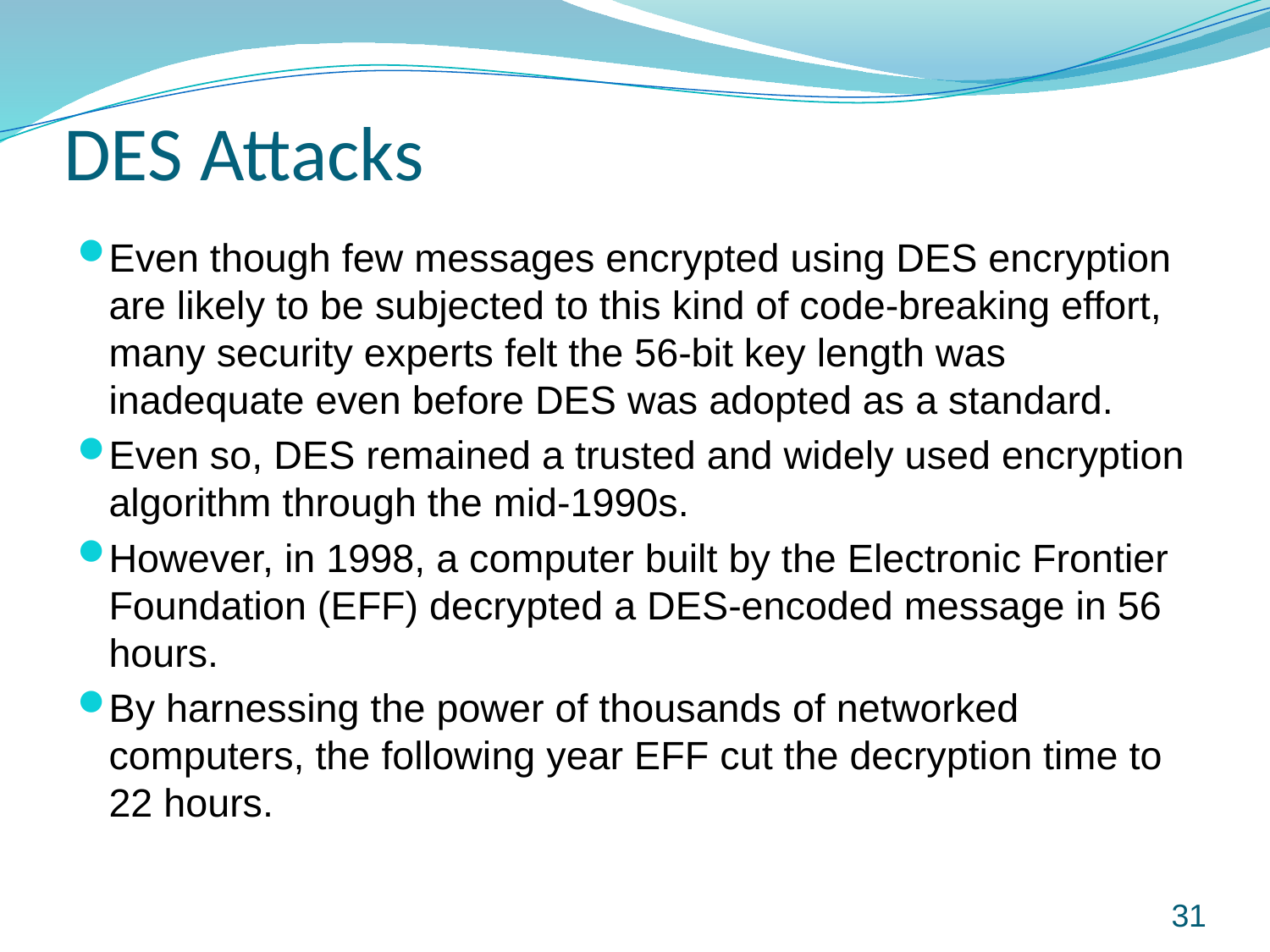

# DES Attacks
Even though few messages encrypted using DES encryption are likely to be subjected to this kind of code-breaking effort, many security experts felt the 56-bit key length was inadequate even before DES was adopted as a standard.
Even so, DES remained a trusted and widely used encryption algorithm through the mid-1990s.
However, in 1998, a computer built by the Electronic Frontier Foundation (EFF) decrypted a DES-encoded message in 56 hours.
By harnessing the power of thousands of networked computers, the following year EFF cut the decryption time to 22 hours.
31